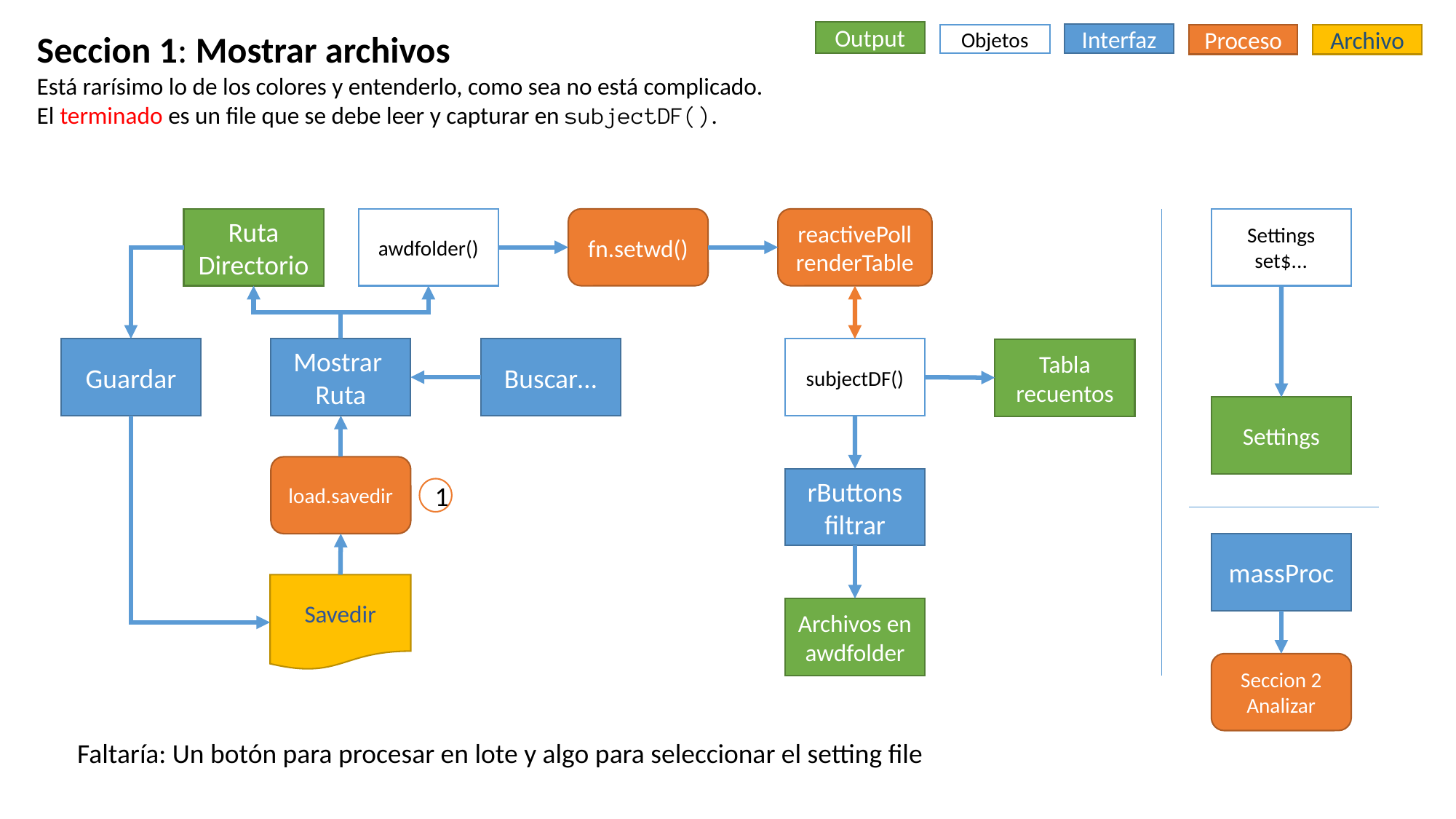

Seccion 1: Mostrar archivos
Está rarísimo lo de los colores y entenderlo, como sea no está complicado.
El terminado es un file que se debe leer y capturar en subjectDF().
Output
Interfaz
Objetos
Proceso
Archivo
reactivePoll
renderTable
Settings
set$...
Ruta
Directorio
awdfolder()
fn.setwd()
Guardar
Mostrar
Ruta
Buscar…
subjectDF()
Tabla
recuentos
Settings
load.savedir
rButtons
filtrar
1
massProc
Savedir
Archivos en awdfolder
Seccion 2
Analizar
Faltaría: Un botón para procesar en lote y algo para seleccionar el setting file